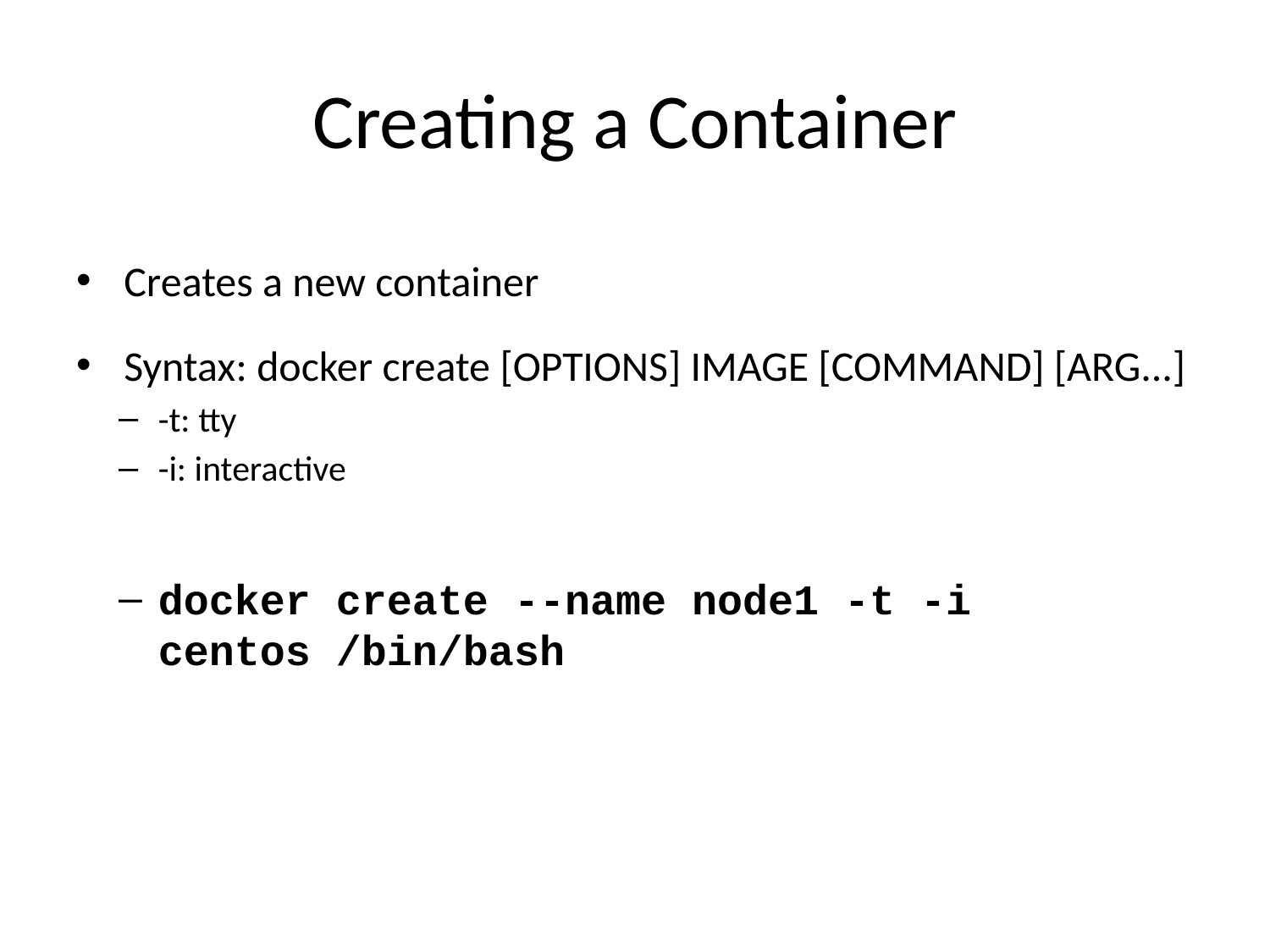

# Creating a Container
Creates a new container
Syntax: docker create [OPTIONS] IMAGE [COMMAND] [ARG...]
-t: tty
-i: interactive

docker create --name node1 -t -i centos /bin/bash